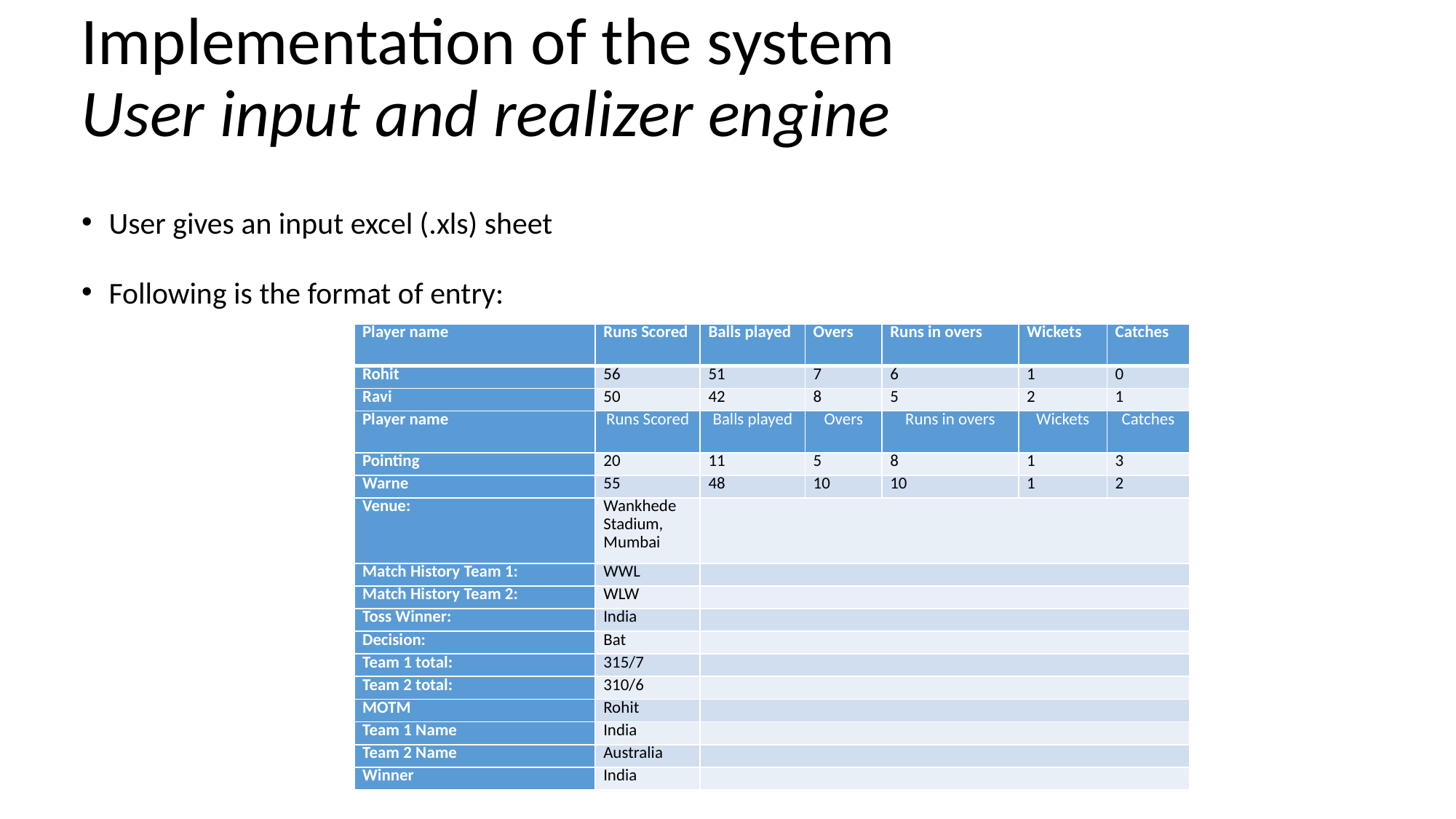

Implementation of the system
User input and realizer engine
User gives an input excel (.xls) sheet
Following is the format of entry:
| Player name | Runs Scored | Balls played | Overs | Runs in overs | Wickets | Catches |
| --- | --- | --- | --- | --- | --- | --- |
| Rohit | 56 | 51 | 7 | 6 | 1 | 0 |
| Ravi | 50 | 42 | 8 | 5 | 2 | 1 |
| Player name | Runs Scored | Balls played | Overs | Runs in overs | Wickets | Catches |
| Pointing | 20 | 11 | 5 | 8 | 1 | 3 |
| Warne | 55 | 48 | 10 | 10 | 1 | 2 |
| Venue: | Wankhede Stadium, Mumbai |  |  |  |  |  |
| Match History Team 1: | WWL |  |  |  |  |  |
| Match History Team 2: | WLW |  |  |  |  |  |
| Toss Winner: | India |  |  |  |  |  |
| Decision: | Bat |  |  |  |  |  |
| Team 1 total: | 315/7 |  |  |  |  |  |
| Team 2 total: | 310/6 |  |  |  |  |  |
| MOTM | Rohit |  |  |  |  |  |
| Team 1 Name | India |  |  |  |  |  |
| Team 2 Name | Australia |  |  |  |  |  |
| Winner | India |  |  |  |  |  |